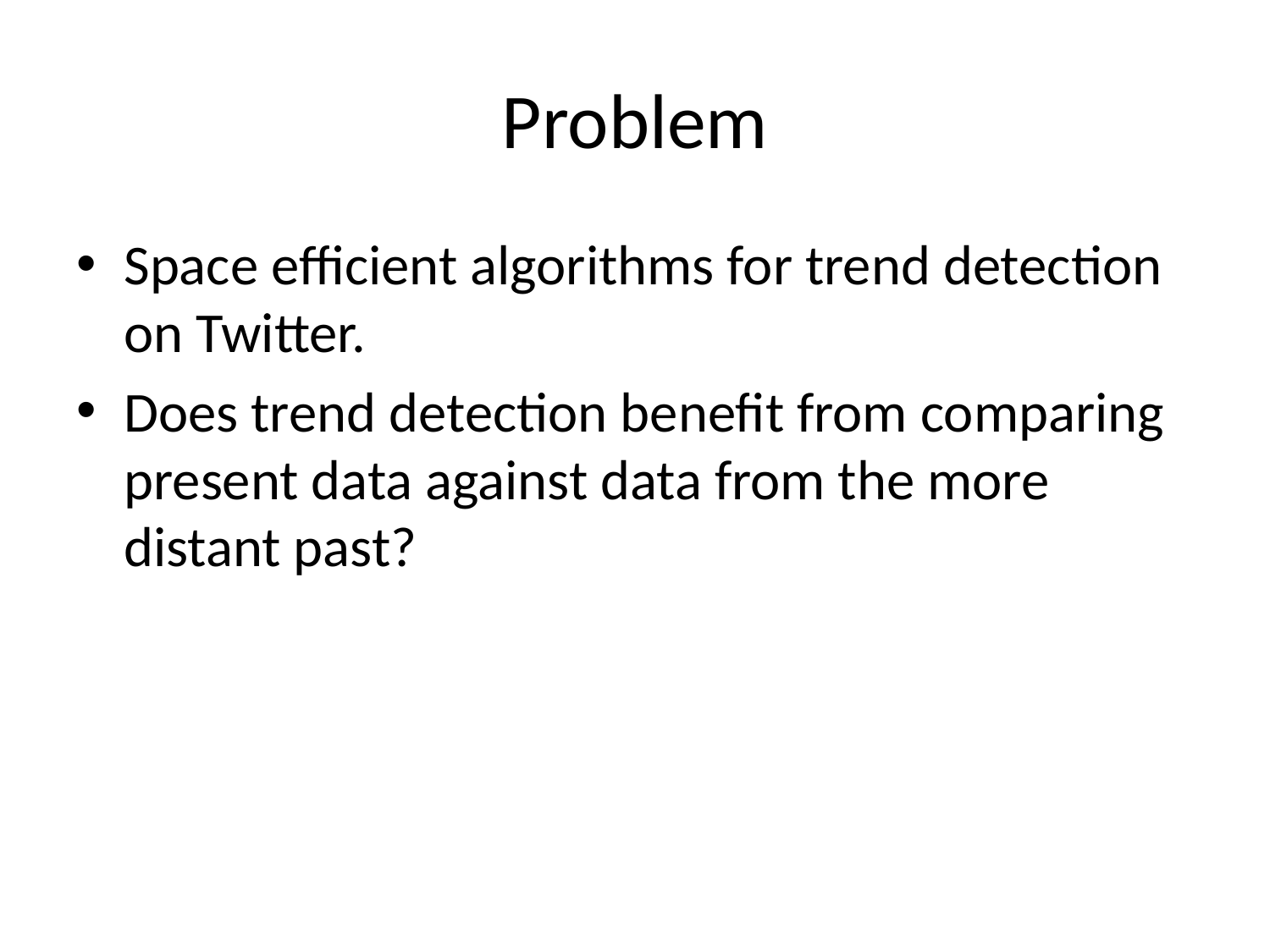

# Problem
Space efficient algorithms for trend detection on Twitter.
Does trend detection benefit from comparing present data against data from the more distant past?